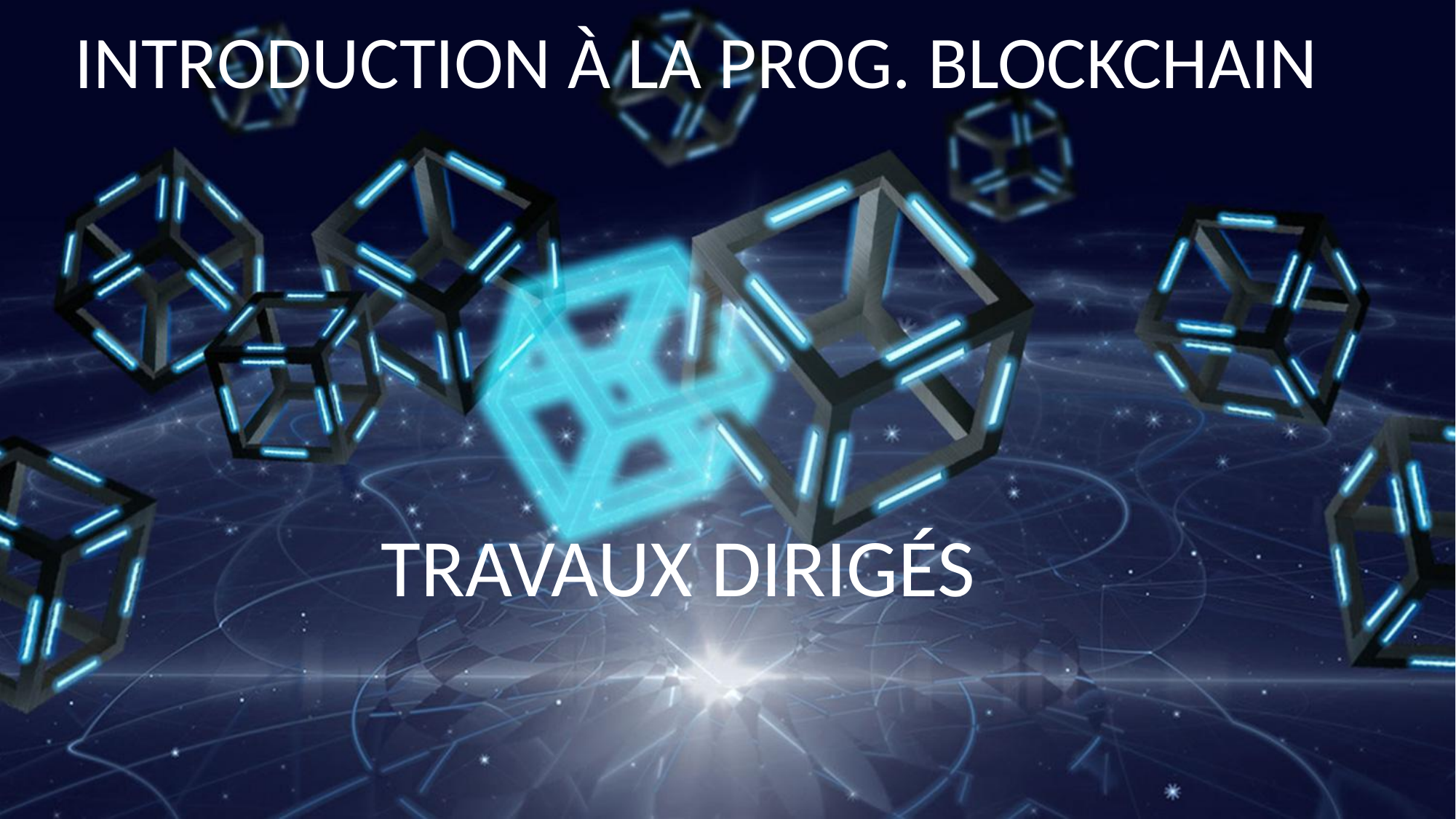

INTRODUCTION À LA PROG. BLOCKCHAIN
TRAVAUX DIRIGÉS